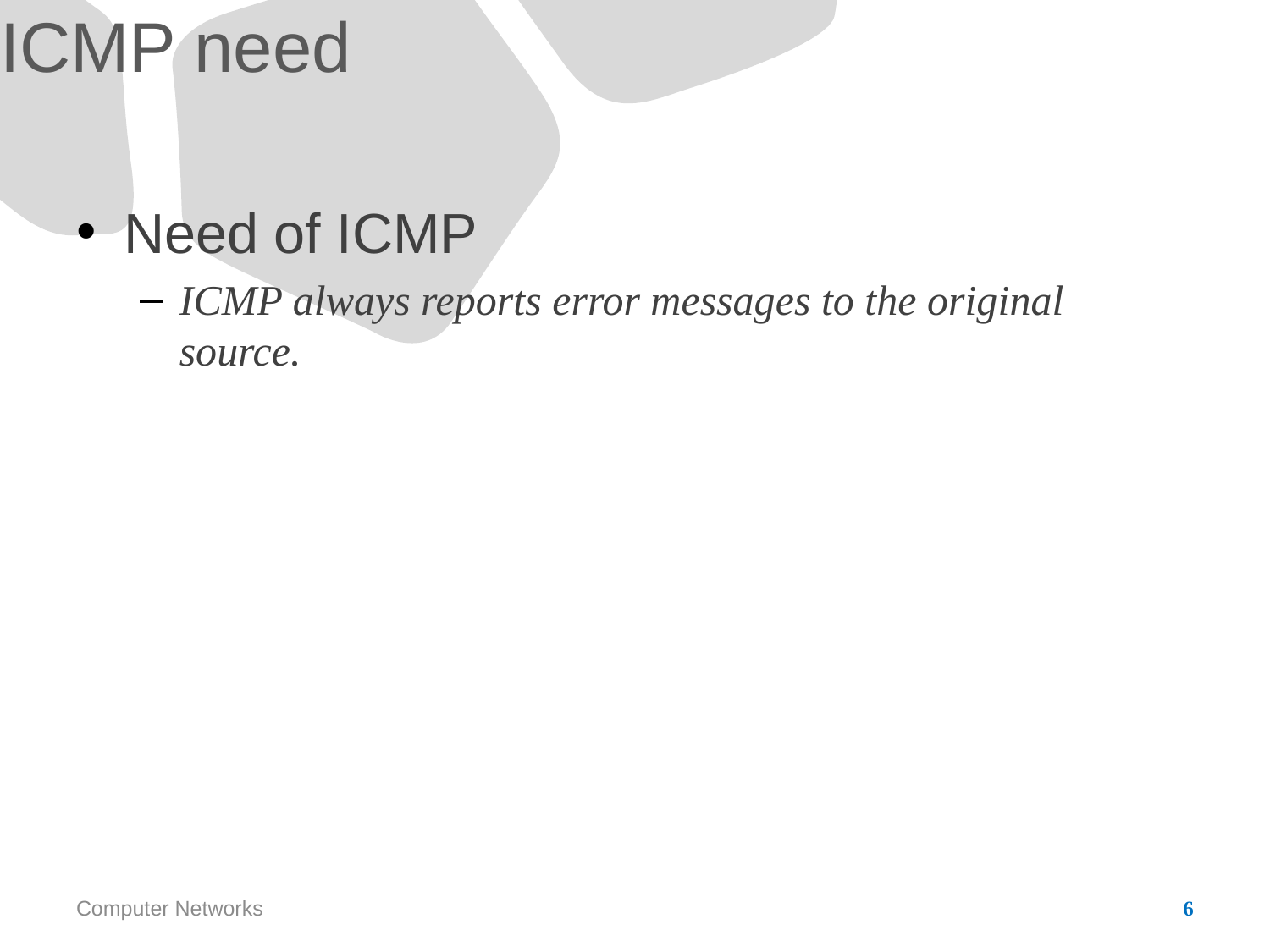

# ICMP need
Need of ICMP
ICMP always reports error messages to the original source.

Computer Networks
6